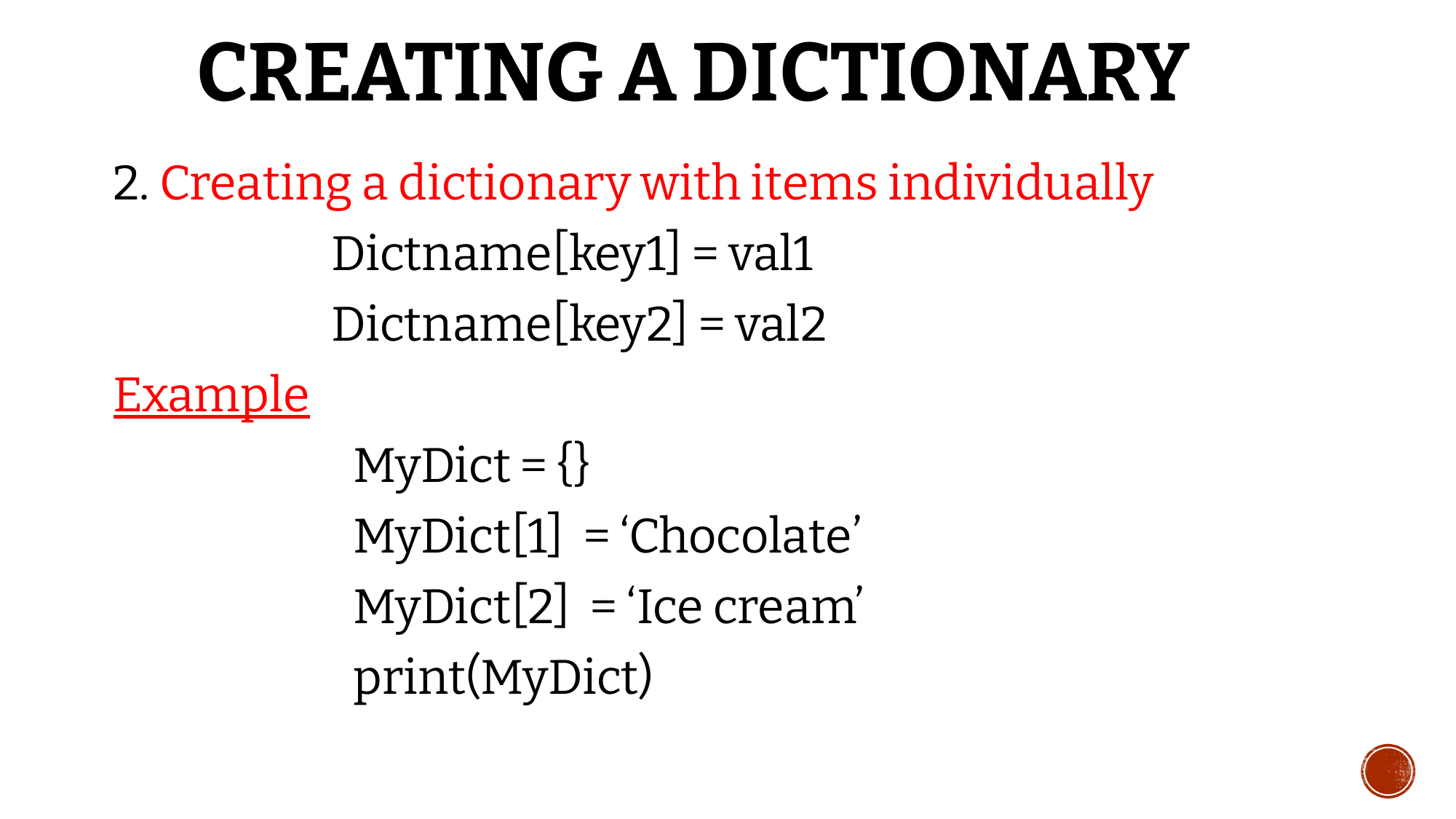

# Creating a Dictionary
2. Creating a dictionary with items individually
		Dictname[key1] = val1
		Dictname[key2] = val2
Example
			MyDict = {}
			MyDict[1]  = ‘Chocolate’
			MyDict[2]  = ‘Ice cream’
			print(MyDict)